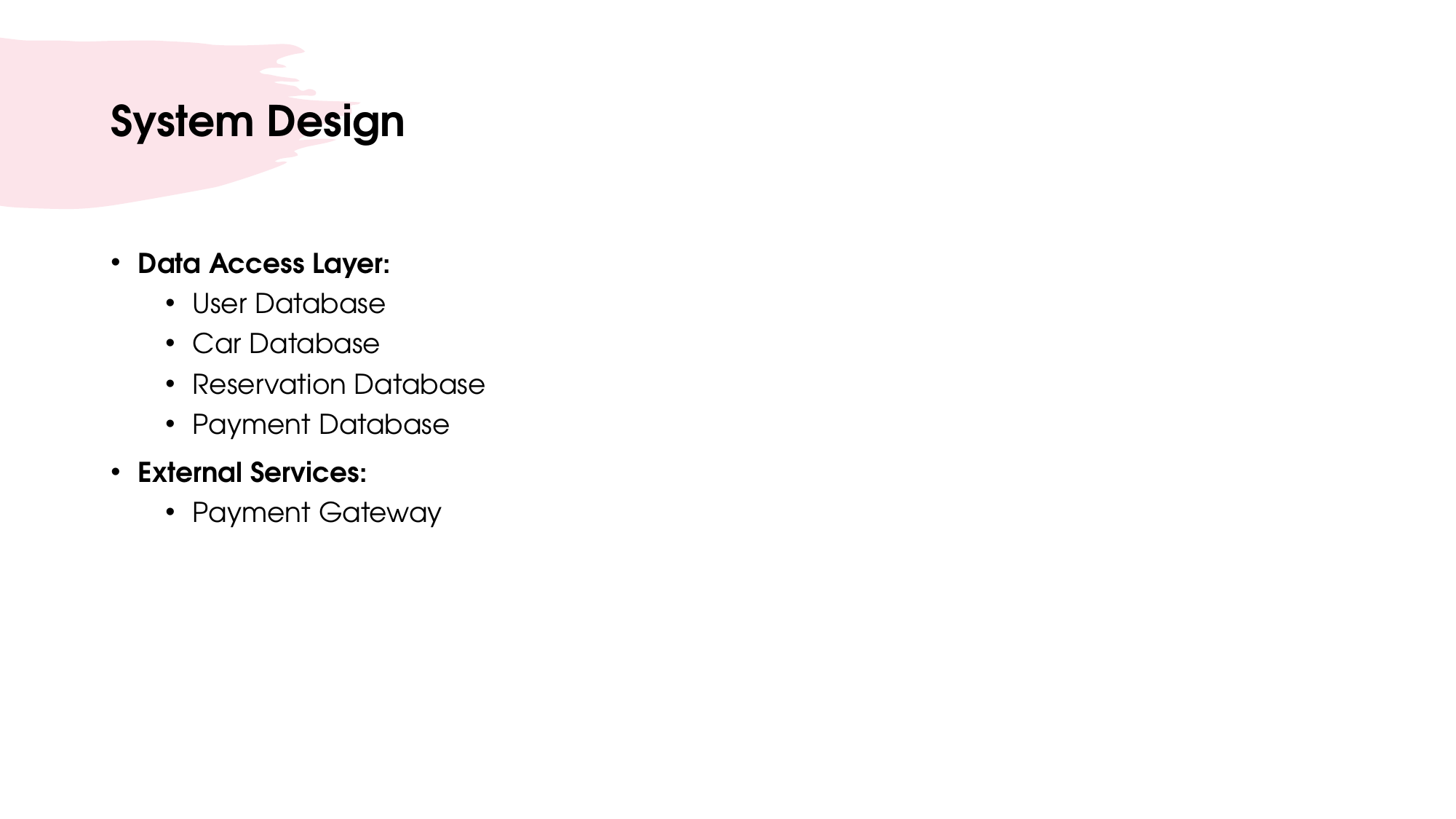

# System Design
Data Access Layer:
User Database
Car Database
Reservation Database
Payment Database
External Services:
Payment Gateway